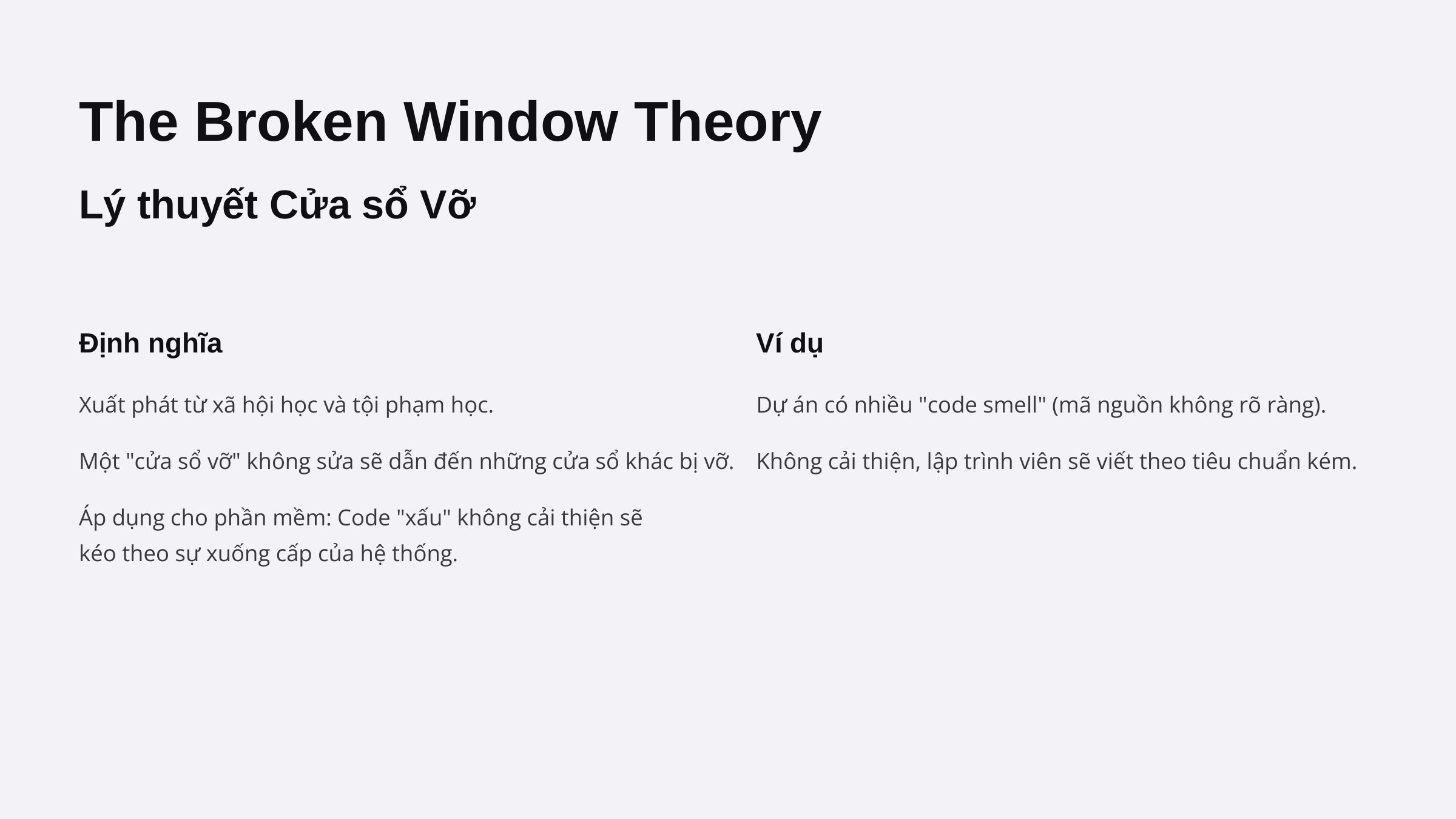

The Broken Window Theory
Lý thuyết Cửa sổ Vỡ
Định nghĩa
Ví dụ
Xuất phát từ xã hội học và tội phạm học.
Dự án có nhiều "code smell" (mã nguồn không rõ ràng).
Một "cửa sổ vỡ" không sửa sẽ dẫn đến những cửa sổ khác bị vỡ.
Không cải thiện, lập trình viên sẽ viết theo tiêu chuẩn kém.
Áp dụng cho phần mềm: Code "xấu" không cải thiện sẽ
kéo theo sự xuống cấp của hệ thống.